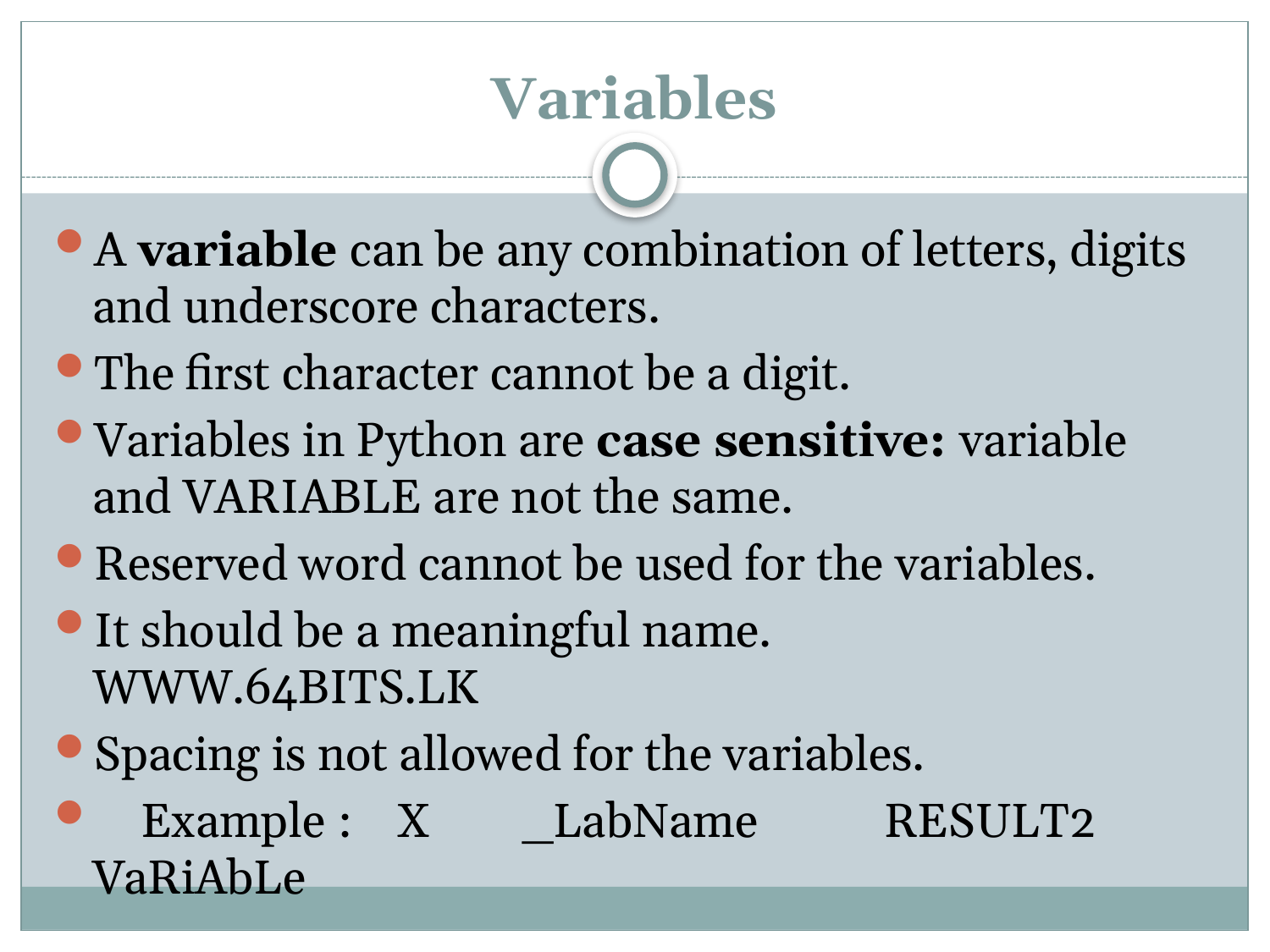

# Variables
A variable can be any combination of letters, digits and underscore characters.
The first character cannot be a digit.
Variables in Python are case sensitive: variable and VARIABLE are not the same.
Reserved word cannot be used for the variables.
It should be a meaningful name.     WWW.64BITS.LK
Spacing is not allowed for the variables.
    Example :    X        _LabName           RESULT2         VaRiAbLe